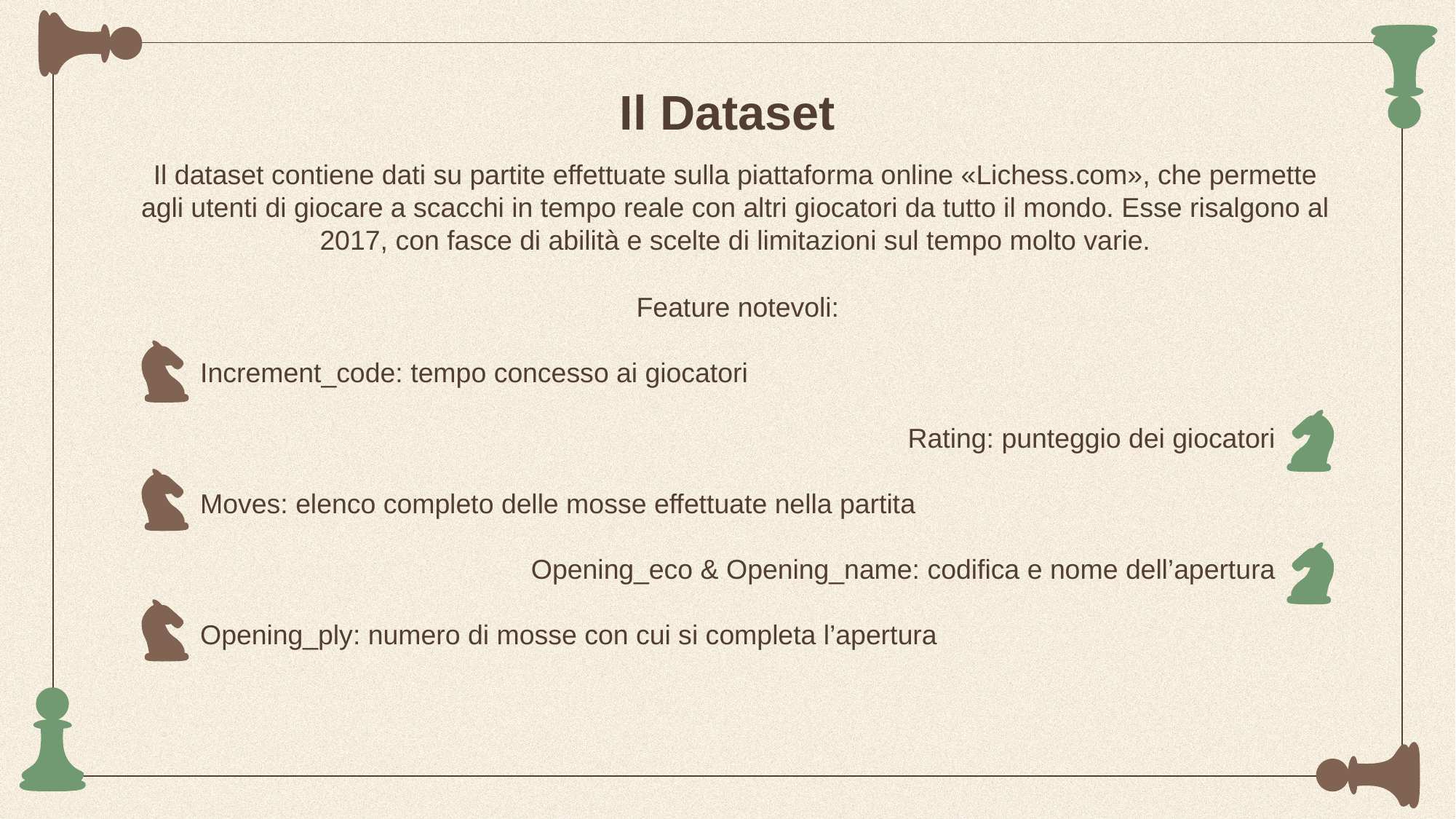

# Il Dataset
Il dataset contiene dati su partite effettuate sulla piattaforma online «Lichess.com», che permette agli utenti di giocare a scacchi in tempo reale con altri giocatori da tutto il mondo. Esse risalgono al 2017, con fasce di abilità e scelte di limitazioni sul tempo molto varie.
Feature notevoli:

Increment_code: tempo concesso ai giocatori

Rating: punteggio dei giocatori

Moves: elenco completo delle mosse effettuate nella partita

Opening_eco & Opening_name: codifica e nome dell’apertura

Opening_ply: numero di mosse con cui si completa l’apertura